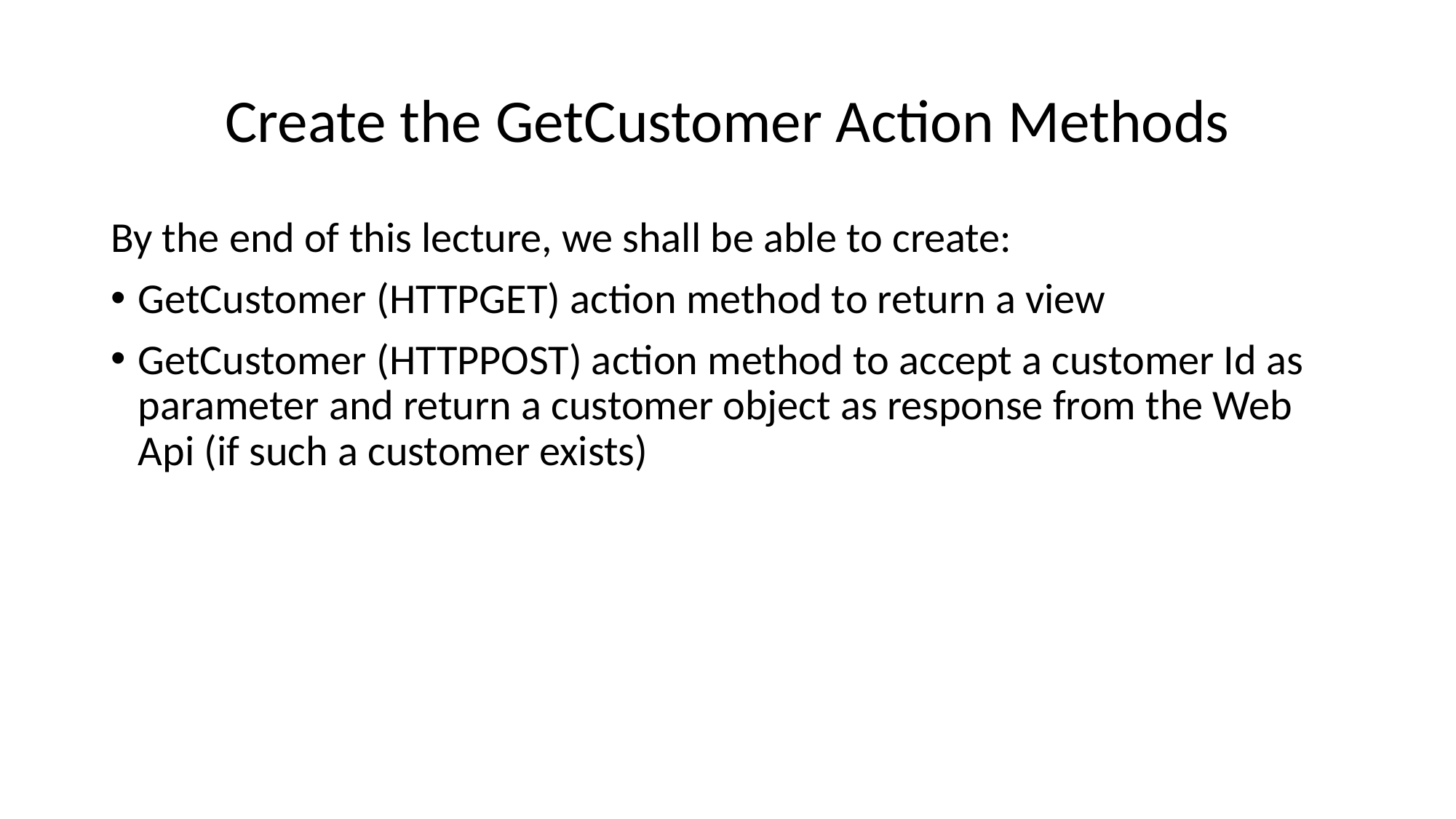

# Create the GetCustomer Action Methods
By the end of this lecture, we shall be able to create:
GetCustomer (HTTPGET) action method to return a view
GetCustomer (HTTPPOST) action method to accept a customer Id as parameter and return a customer object as response from the Web Api (if such a customer exists)